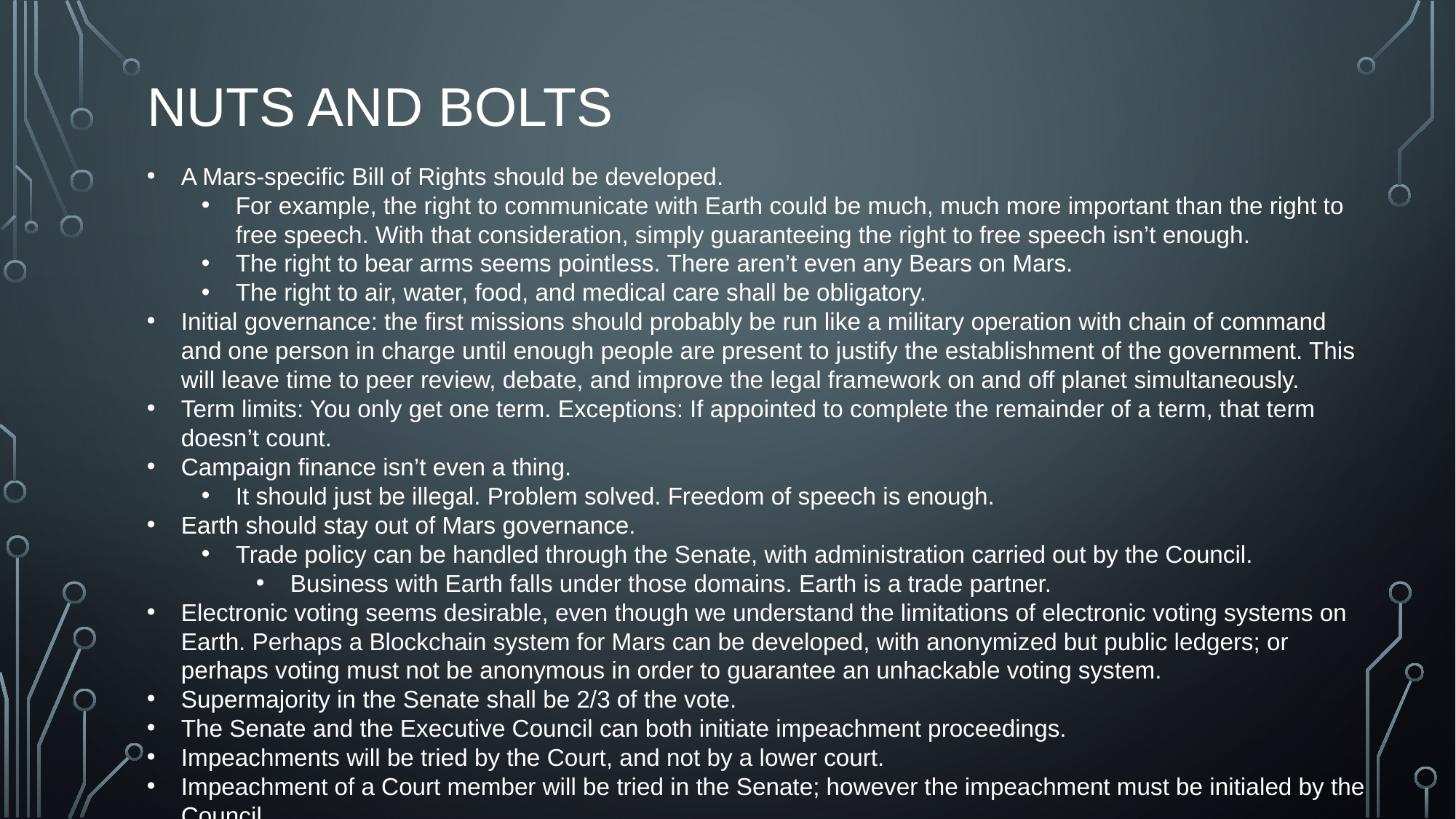

# Nuts and bolts
A Mars-specific Bill of Rights should be developed.
For example, the right to communicate with Earth could be much, much more important than the right to free speech. With that consideration, simply guaranteeing the right to free speech isn’t enough.
The right to bear arms seems pointless. There aren’t even any Bears on Mars.
The right to air, water, food, and medical care shall be obligatory.
Initial governance: the first missions should probably be run like a military operation with chain of command and one person in charge until enough people are present to justify the establishment of the government. This will leave time to peer review, debate, and improve the legal framework on and off planet simultaneously.
Term limits: You only get one term. Exceptions: If appointed to complete the remainder of a term, that term doesn’t count.
Campaign finance isn’t even a thing.
It should just be illegal. Problem solved. Freedom of speech is enough.
Earth should stay out of Mars governance.
Trade policy can be handled through the Senate, with administration carried out by the Council.
Business with Earth falls under those domains. Earth is a trade partner.
Electronic voting seems desirable, even though we understand the limitations of electronic voting systems on Earth. Perhaps a Blockchain system for Mars can be developed, with anonymized but public ledgers; or perhaps voting must not be anonymous in order to guarantee an unhackable voting system.
Supermajority in the Senate shall be 2/3 of the vote.
The Senate and the Executive Council can both initiate impeachment proceedings.
Impeachments will be tried by the Court, and not by a lower court.
Impeachment of a Court member will be tried in the Senate; however the impeachment must be initialed by the Council.